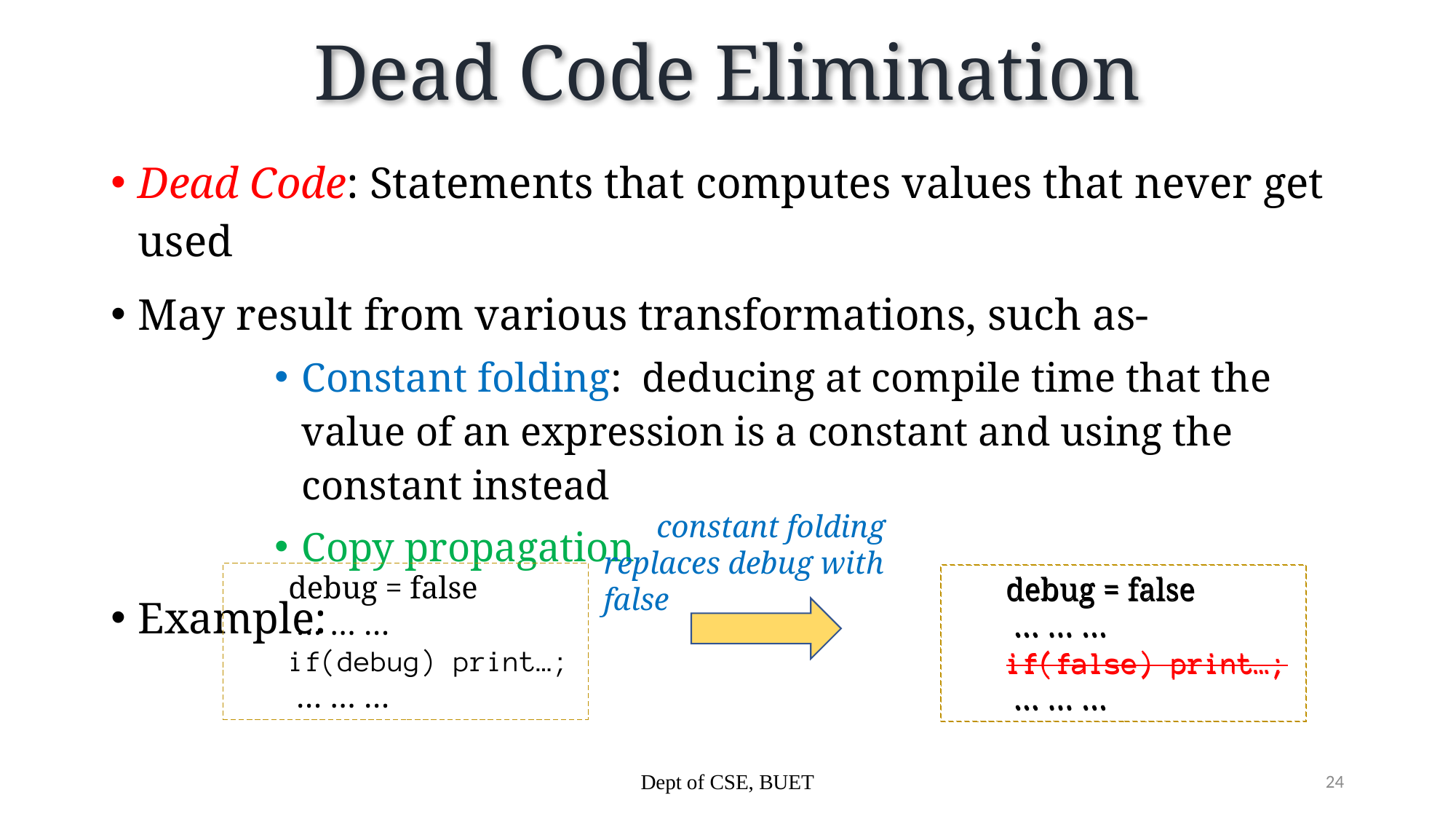

# Dead Code Elimination
Dead Code: Statements that computes values that never get used
May result from various transformations, such as-
Constant folding:  deducing at compile time that the value of an expression is a constant and using the constant instead
Copy propagation
Example:
constant folding
replaces debug with false

debug = false
 … … …
if(debug) print…;
 … … …
debug = false
 … … …
if(false) print…;
 … … …
debug = false
 … … …
if(false) print…;
 … … …
Dept of CSE, BUET
24